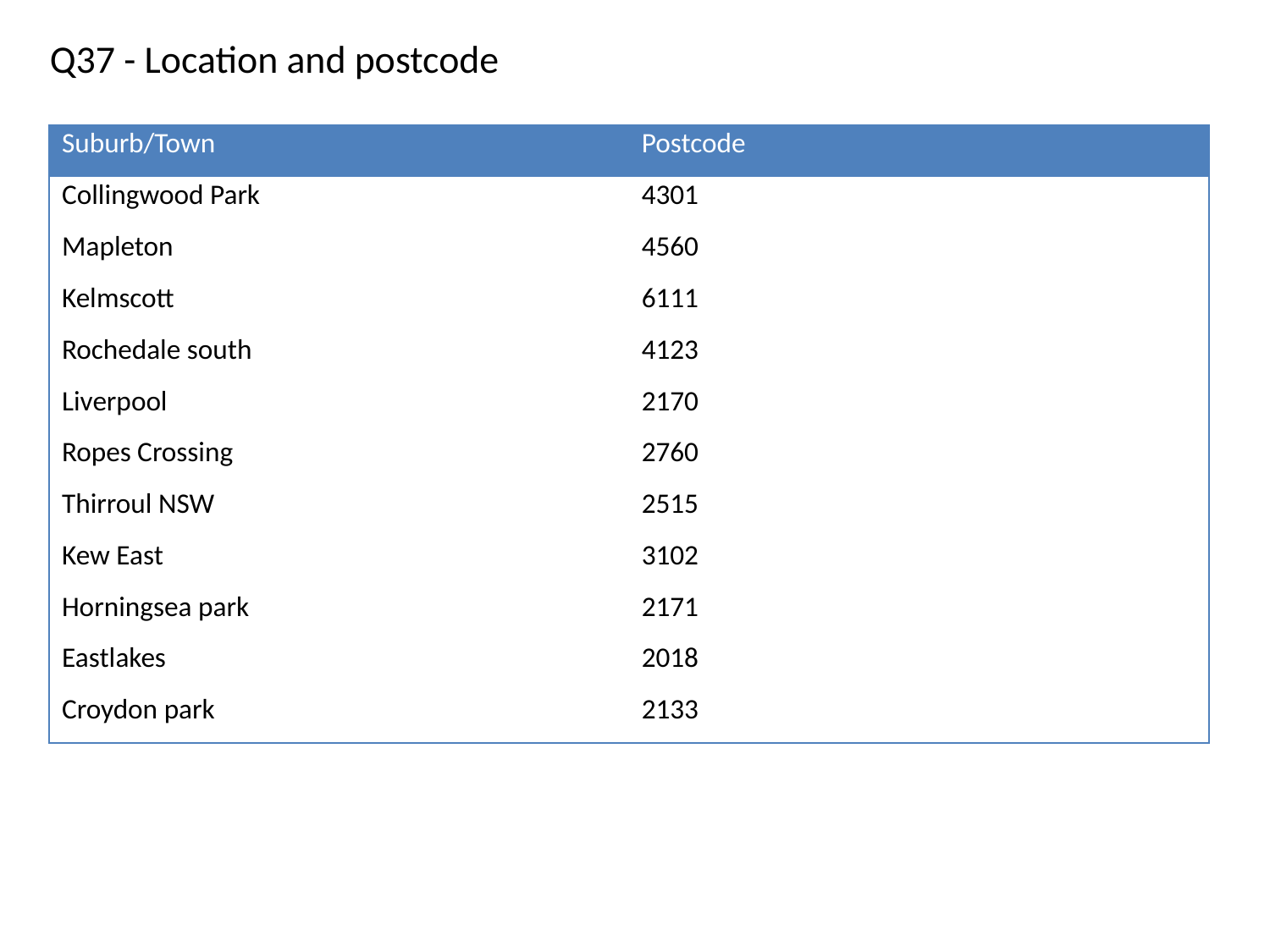

Q37 - Location and postcode
| Suburb/Town | Postcode |
| --- | --- |
| Collingwood Park | 4301 |
| Mapleton | 4560 |
| Kelmscott | 6111 |
| Rochedale south | 4123 |
| Liverpool | 2170 |
| Ropes Crossing | 2760 |
| Thirroul NSW | 2515 |
| Kew East | 3102 |
| Horningsea park | 2171 |
| Eastlakes | 2018 |
| Croydon park | 2133 |